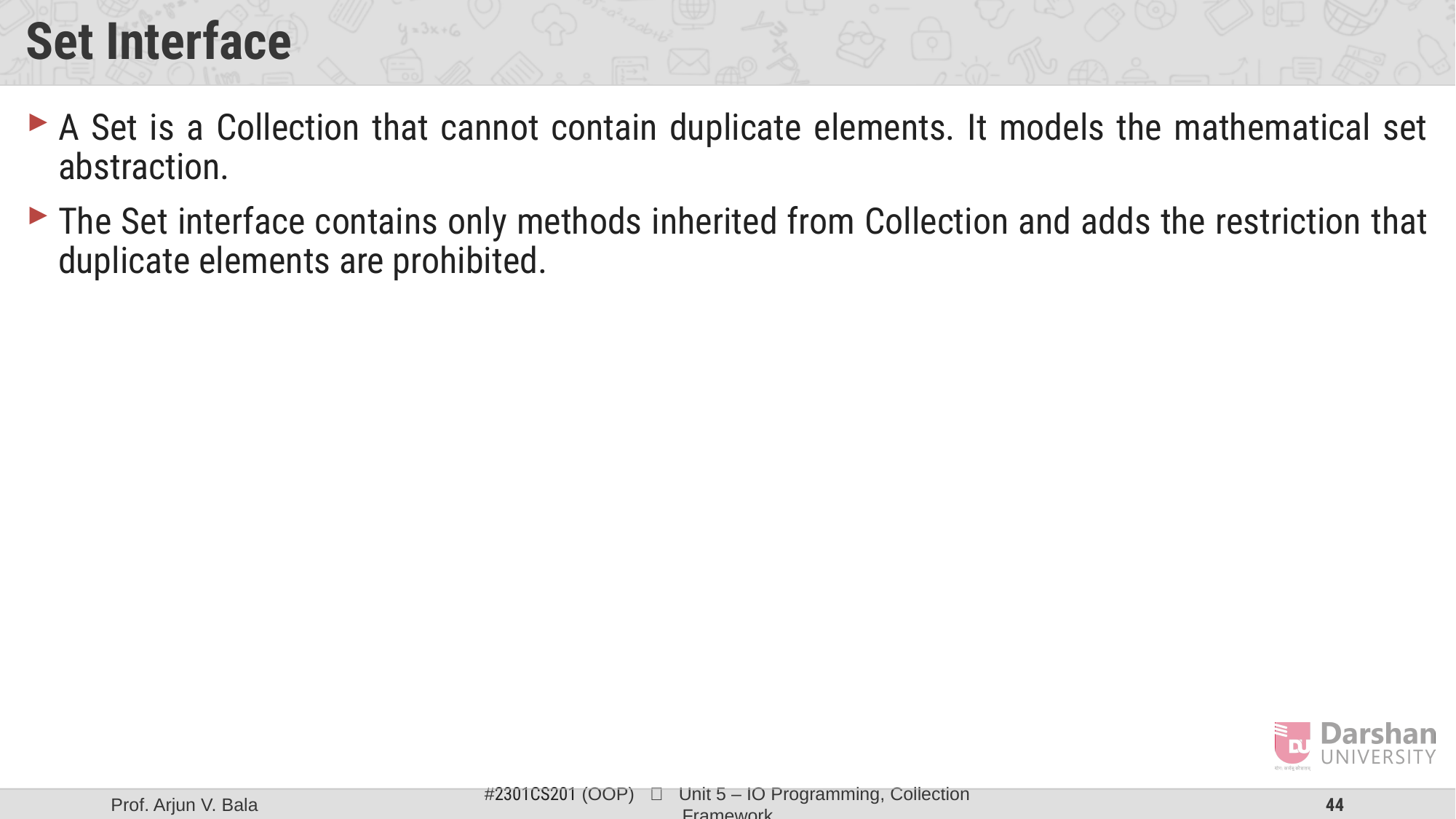

# Set Interface
A Set is a Collection that cannot contain duplicate elements. It models the mathematical set abstraction.
The Set interface contains only methods inherited from Collection and adds the restriction that duplicate elements are prohibited.